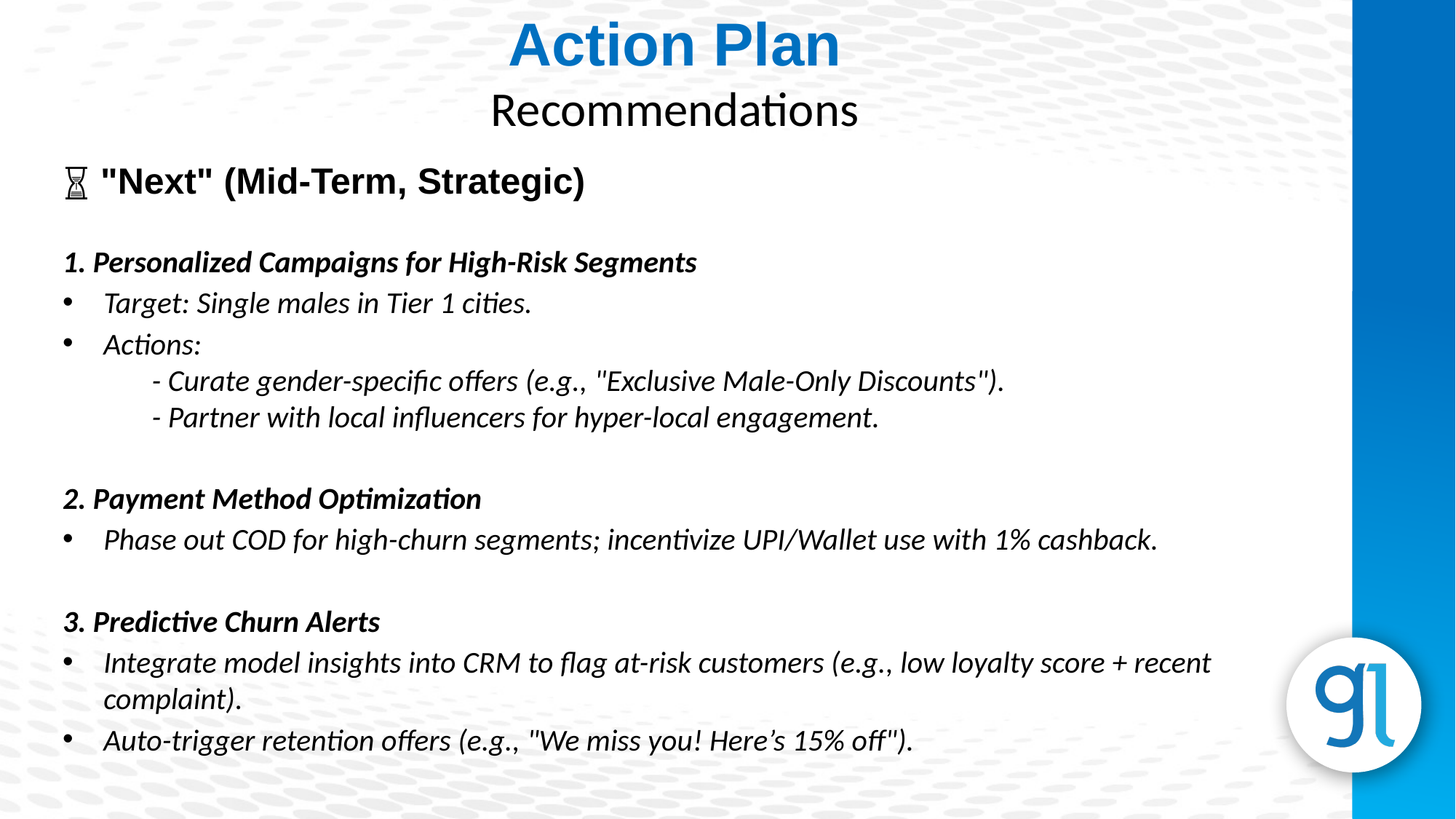

Action Plan
Recommendations
⏳ "Next" (Mid-Term, Strategic)

1. Personalized Campaigns for High-Risk Segments
Target: Single males in Tier 1 cities.
Actions:
       - Curate gender-specific offers (e.g., "Exclusive Male-Only Discounts").
       - Partner with local influencers for hyper-local engagement.

2. Payment Method Optimization
Phase out COD for high-churn segments; incentivize UPI/Wallet use with 1% cashback.

3. Predictive Churn Alerts
Integrate model insights into CRM to flag at-risk customers (e.g., low loyalty score + recent complaint).
Auto-trigger retention offers (e.g., "We miss you! Here’s 15% off").